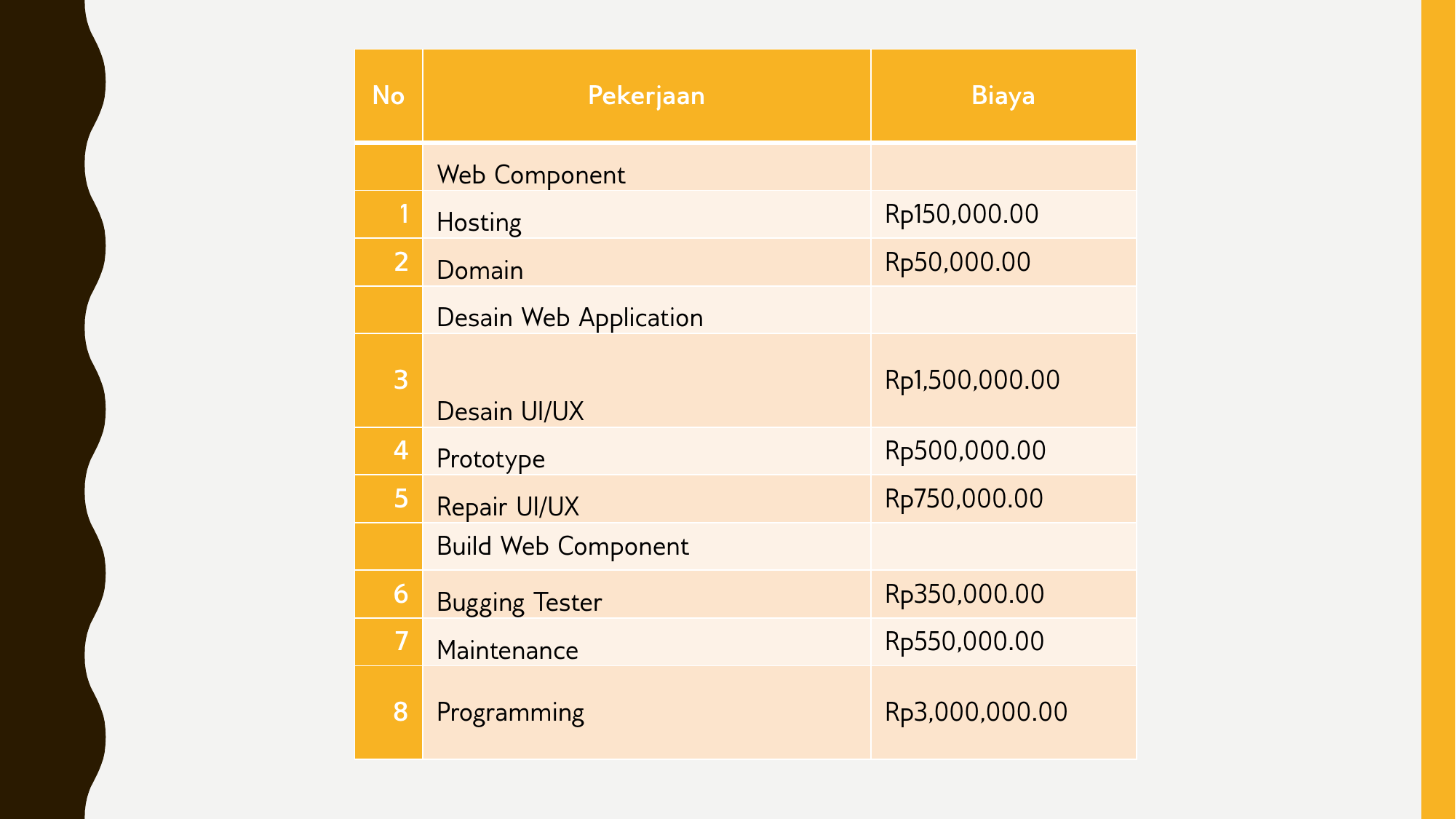

| No | Pekerjaan | Biaya |
| --- | --- | --- |
|  | Web Component |  |
| 1 | Hosting | Rp150,000.00 |
| 2 | Domain | Rp50,000.00 |
|  | Desain Web Application |  |
| 3 | Desain UI/UX | Rp1,500,000.00 |
| 4 | Prototype | Rp500,000.00 |
| 5 | Repair UI/UX | Rp750,000.00 |
|  | Build Web Component |  |
| 6 | Bugging Tester | Rp350,000.00 |
| 7 | Maintenance | Rp550,000.00 |
| 8 | Programming | Rp3,000,000.00 |